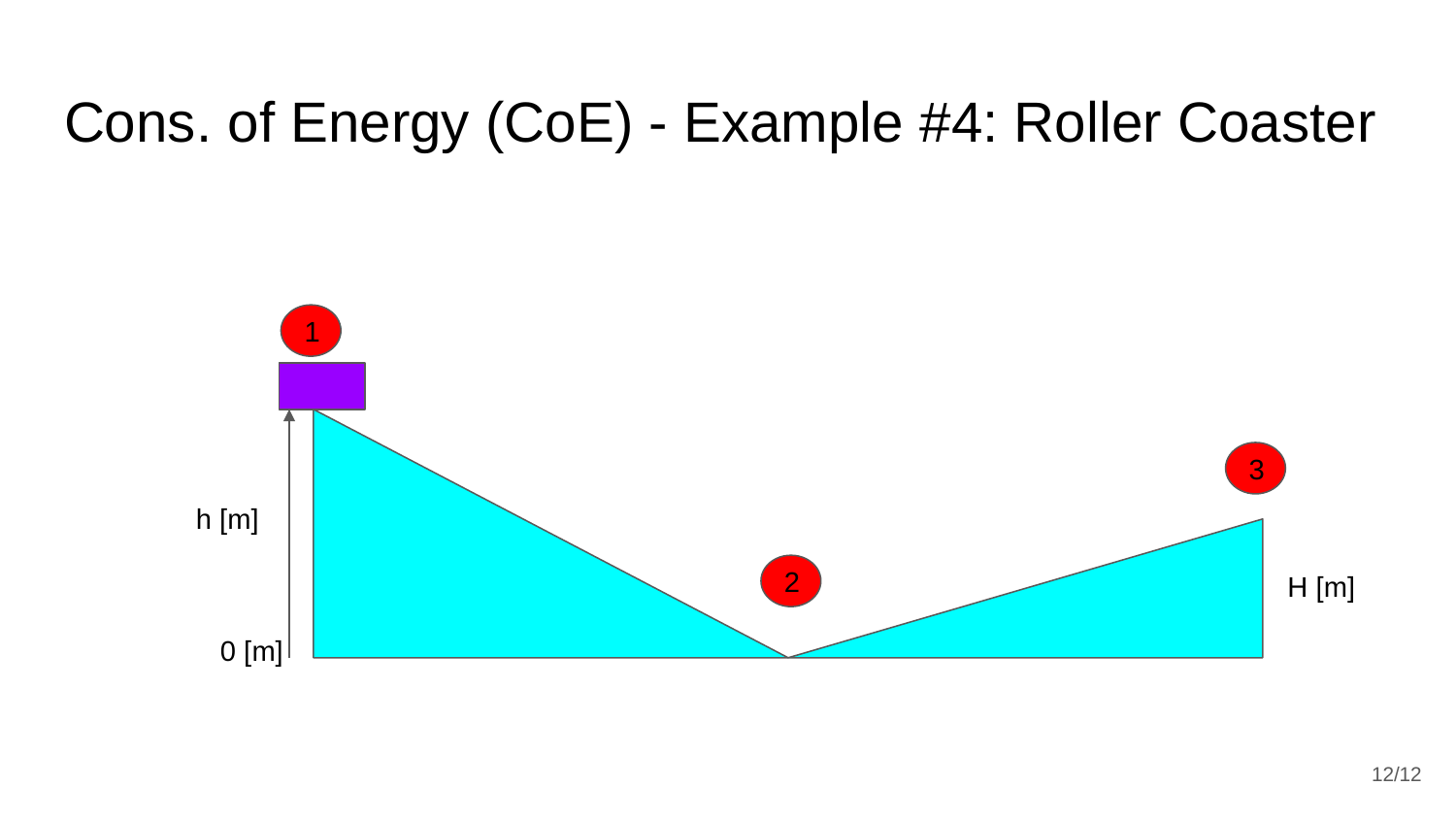

# Cons. of Energy (CoE) - Example #4: Roller Coaster
1

3
h [m]

H [m]
2
0 [m]
12/12